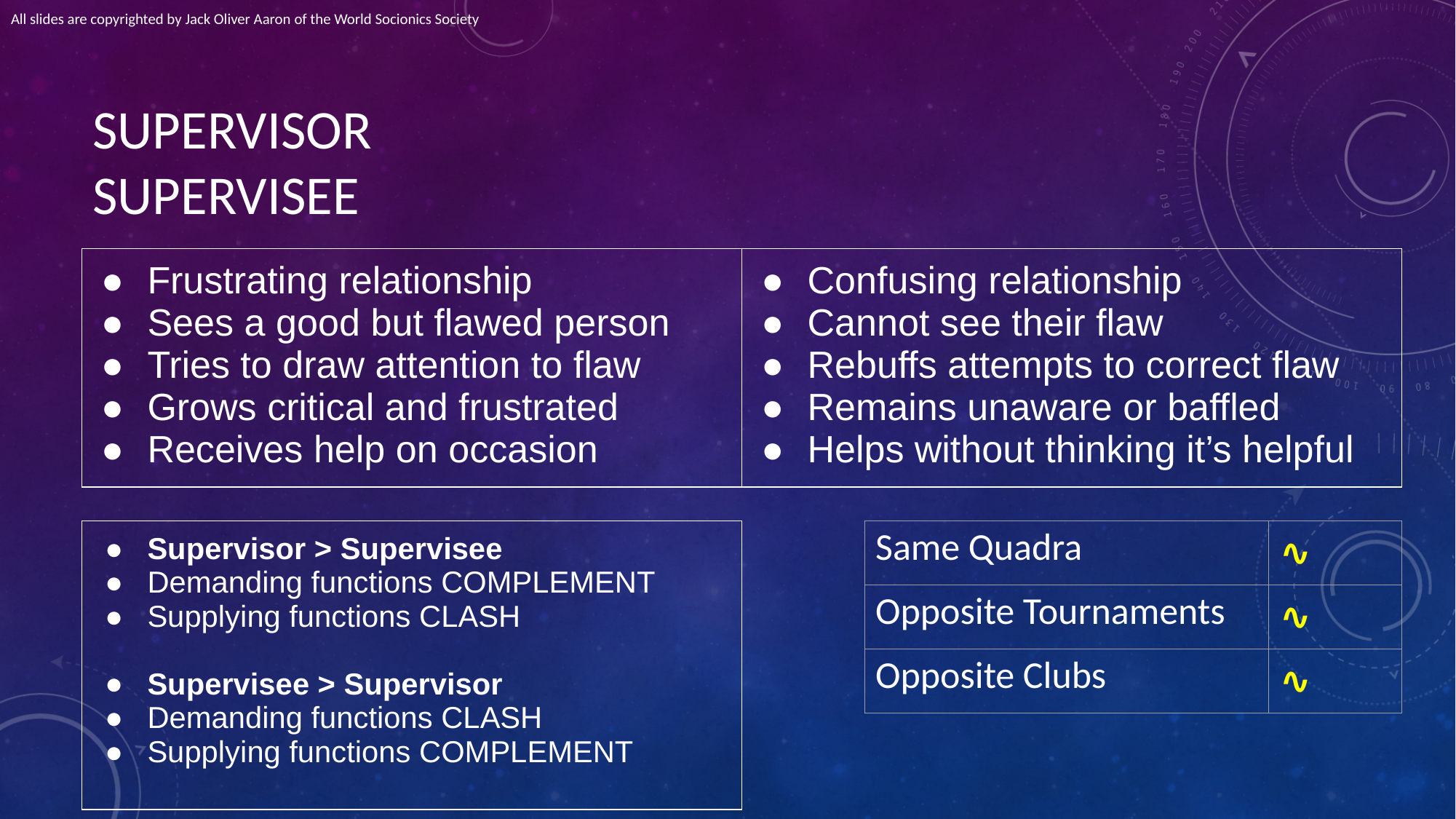

All slides are copyrighted by Jack Oliver Aaron of the World Socionics Society
# SUPERVISOR							SUPERVISEE
| Frustrating relationship Sees a good but flawed person Tries to draw attention to flaw Grows critical and frustrated Receives help on occasion | Confusing relationship Cannot see their flaw Rebuffs attempts to correct flaw Remains unaware or baffled Helps without thinking it’s helpful |
| --- | --- |
| Supervisor > Supervisee Demanding functions COMPLEMENT Supplying functions CLASH Supervisee > Supervisor Demanding functions CLASH Supplying functions COMPLEMENT |
| --- |
| Same Quadra | ∿ |
| --- | --- |
| Opposite Tournaments | ∿ |
| Opposite Clubs | ∿ |